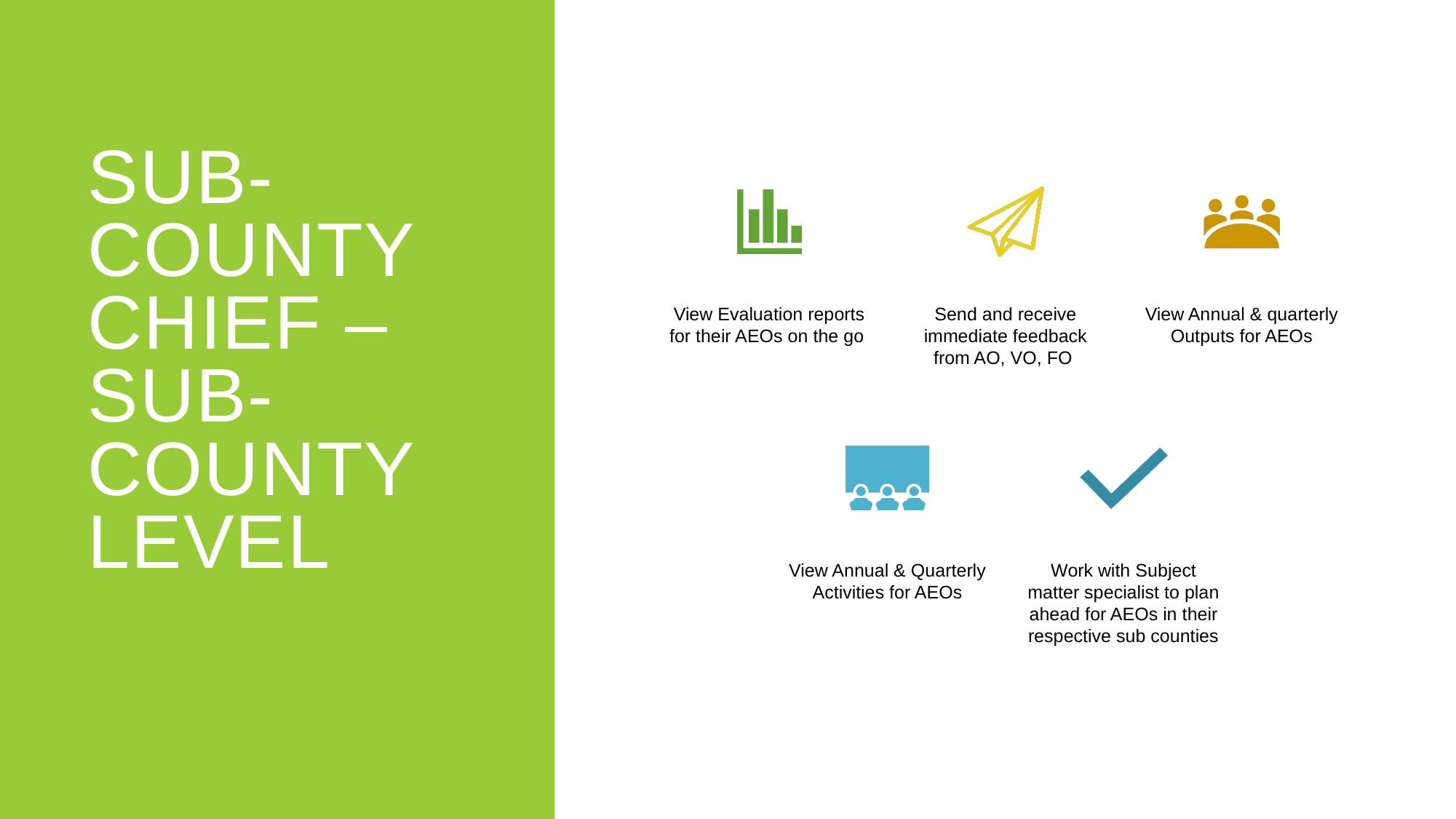

# Sub-county Chief – Sub-county Level
View Evaluation reports for their AEOs on the go
Send and receive immediate feedback from AO, VO, FO
View Annual & quarterly Outputs for AEOs
View Annual & Quarterly Activities for AEOs
Work with Subject matter specialist to plan ahead for AEOs in their respective sub counties